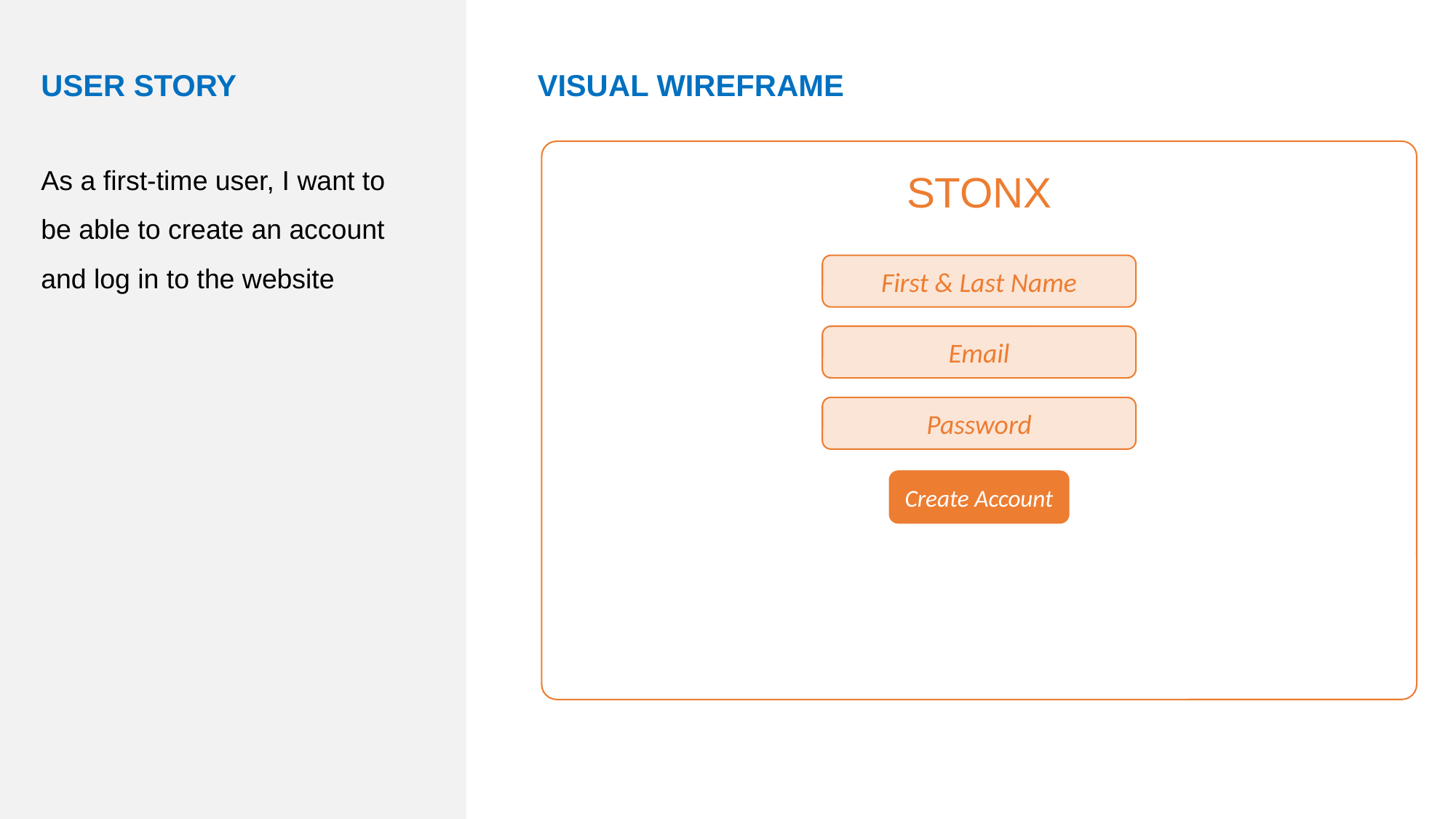

USER STORY
VISUAL WIREFRAME
As a first-time user, I want to be able to create an account and log in to the website

STONX
First & Last Name
Email
Password
Create Account